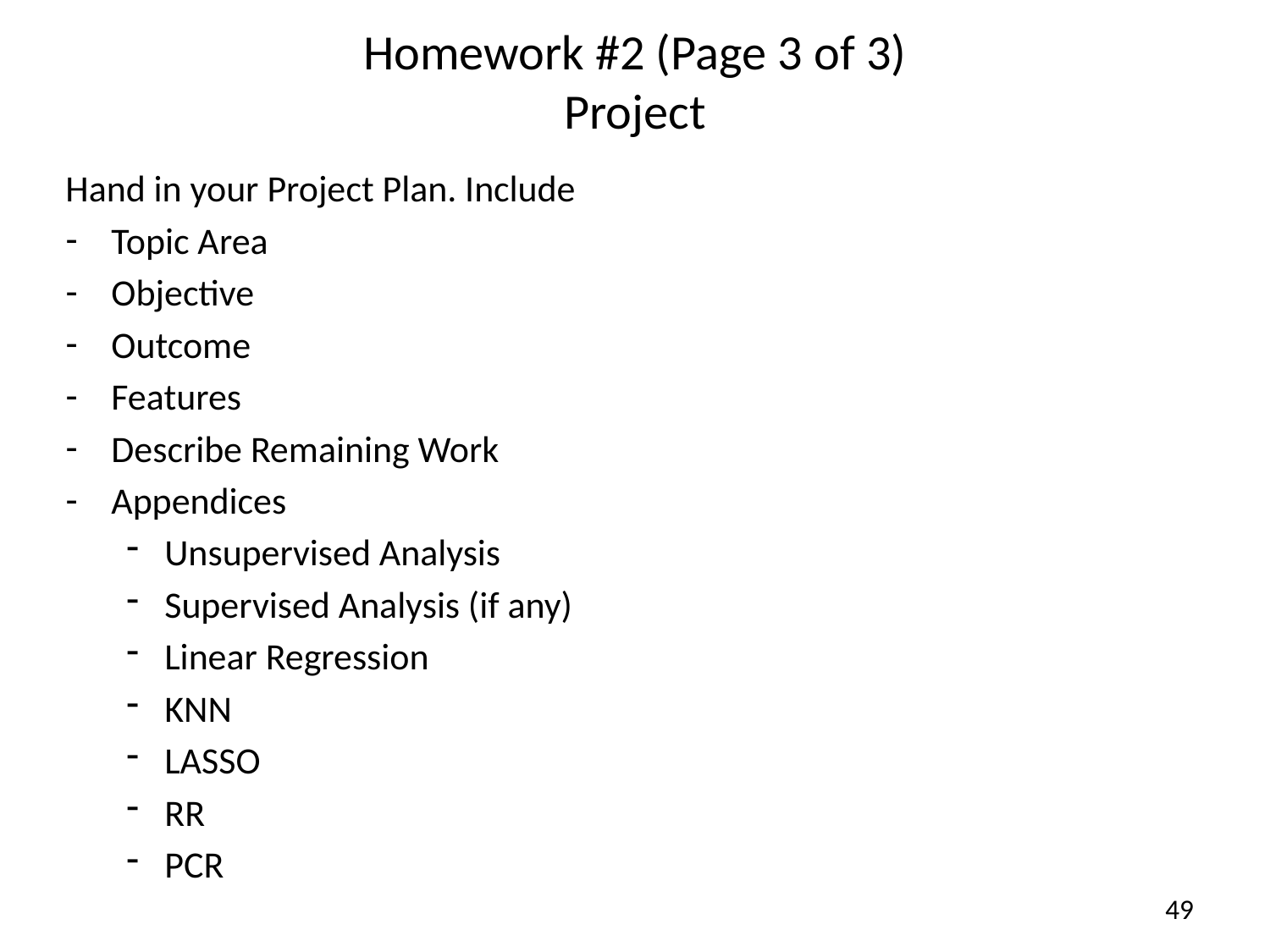

# Homework #2 (Page 3 of 3) Project
Hand in your Project Plan. Include
Topic Area
Objective
Outcome
Features
Describe Remaining Work
Appendices
Unsupervised Analysis
Supervised Analysis (if any)
Linear Regression
KNN
LASSO
RR
PCR

49